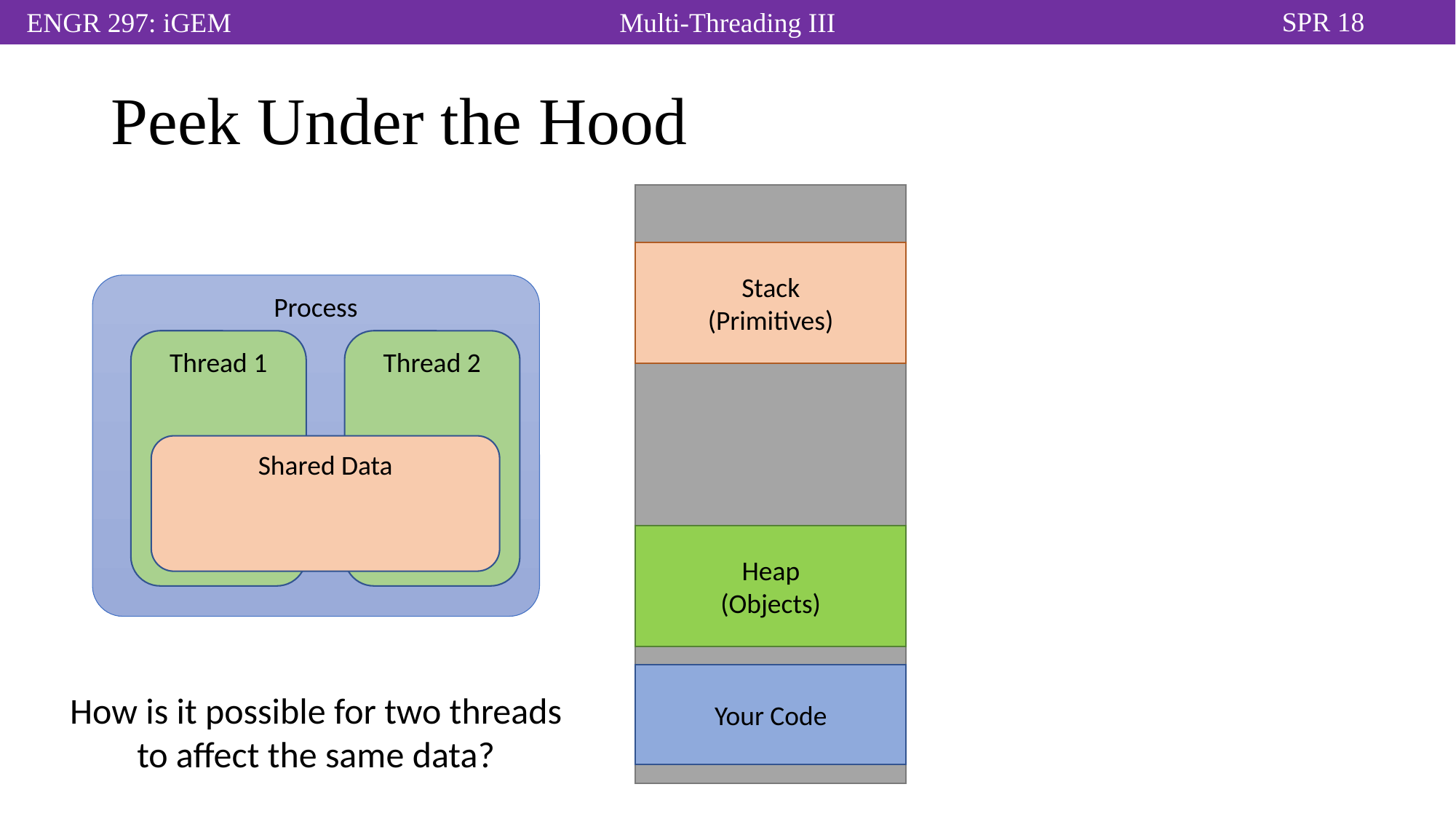

# Peek Under the Hood

Stack
(Primitives)
Process
Thread 1
Thread 2
Shared Data
Heap
(Objects)
Your Code
How is it possible for two threads to affect the same data?